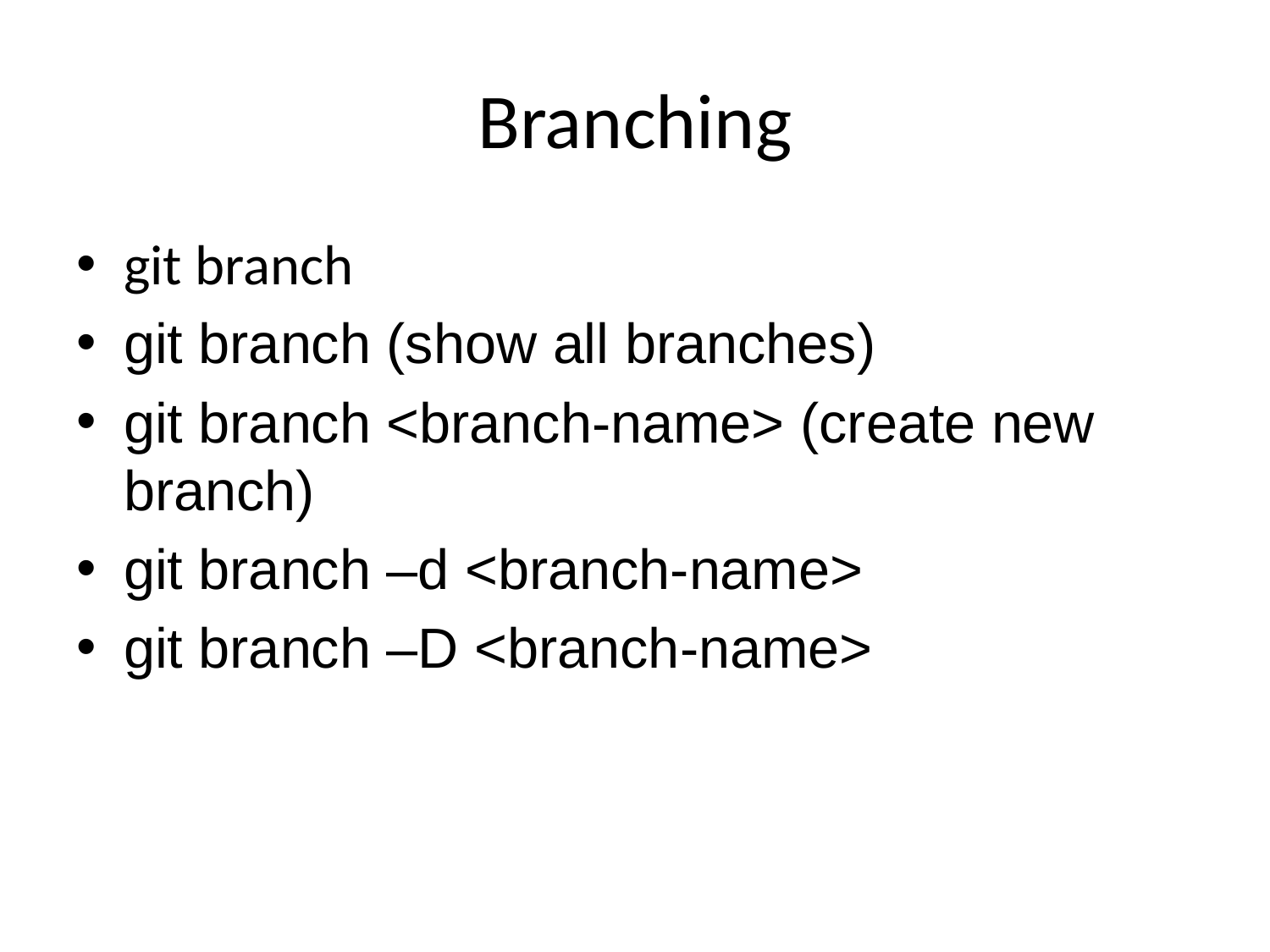

# Branching
git branch
git branch (show all branches)
git branch <branch-name> (create new branch)
git branch –d <branch-name>
git branch –D <branch-name>